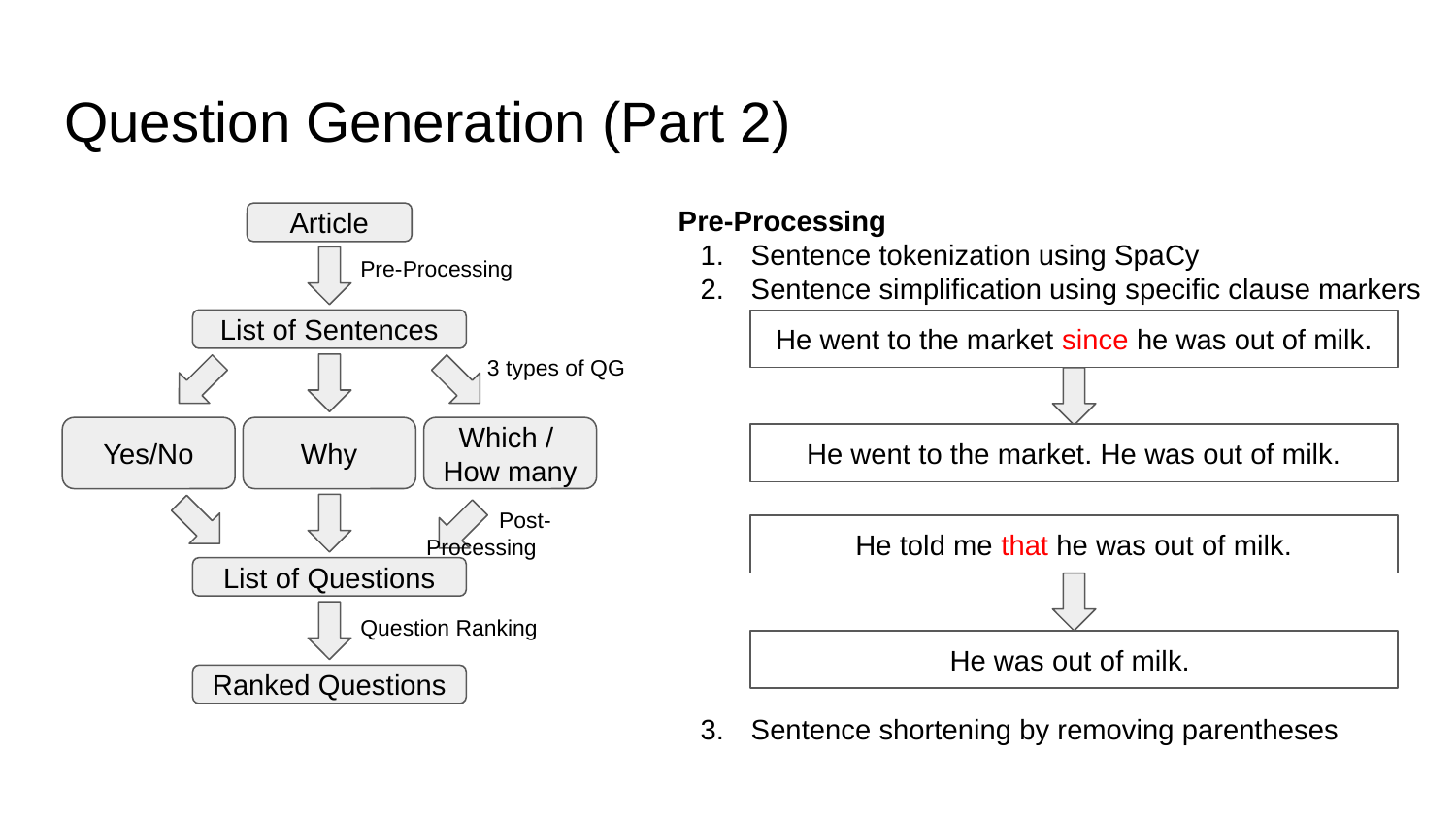

# Question Generation (Part 2)
Pre-Processing
Sentence tokenization using SpaCy
Sentence simplification using specific clause markers

Sentence shortening by removing parentheses

Article
Pre-Processing

List of Sentences
He went to the market since he was out of milk.
3 types of QG

Yes/No
Why

Which /
How many

He went to the market. He was out of milk.
Post-Processing

He told me that he was out of milk.
List of Questions

Question Ranking

He was out of milk.
Ranked Questions